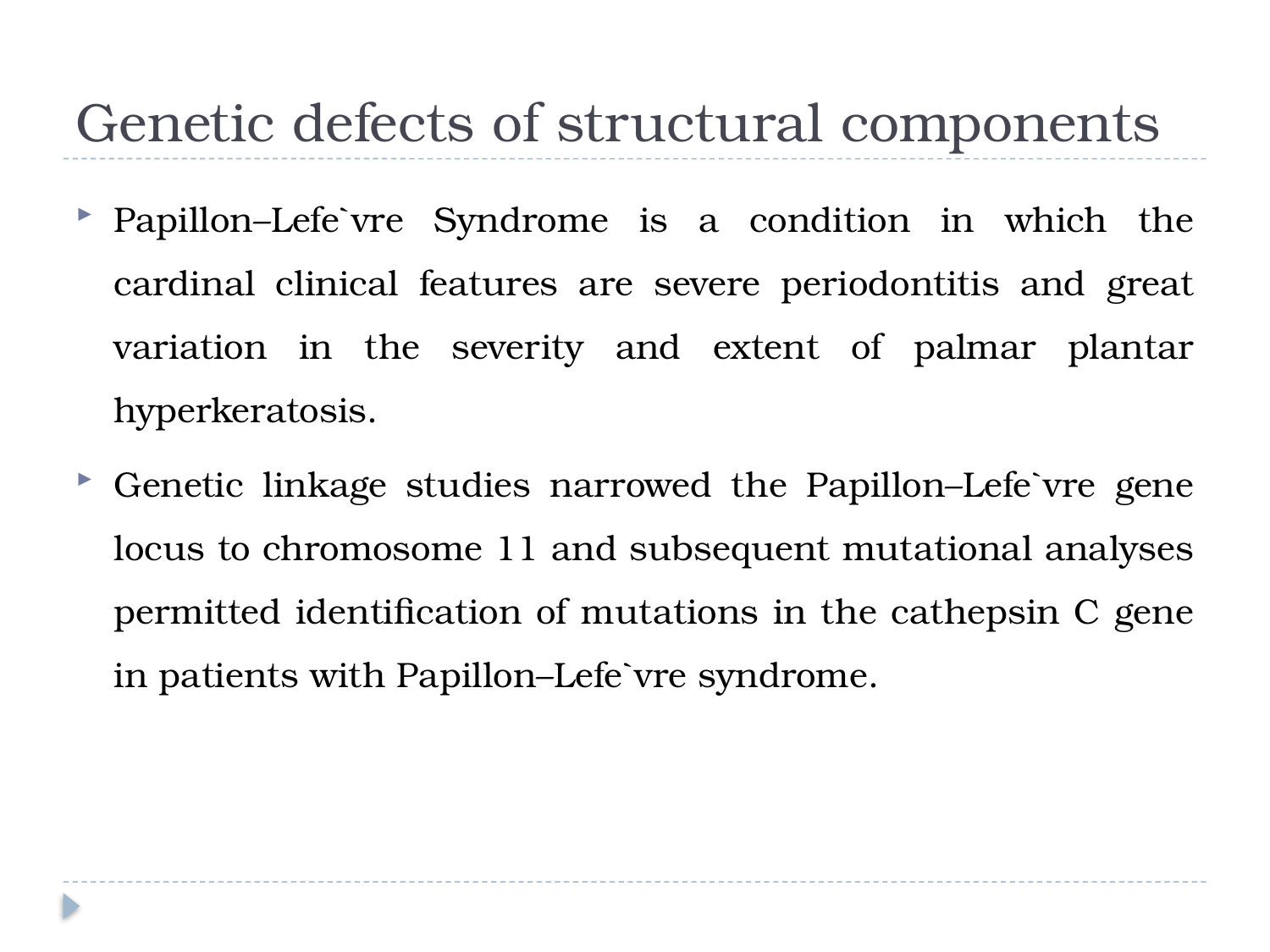

# Genetic defects of structural components
Papillon–Lefe`vre Syndrome is a condition in which the cardinal clinical features are severe periodontitis and great variation in the severity and extent of palmar plantar hyperkeratosis.
Genetic linkage studies narrowed the Papillon–Lefe`vre gene locus to chromosome 11 and subsequent mutational analyses permitted identification of mutations in the cathepsin C gene in patients with Papillon–Lefe`vre syndrome.